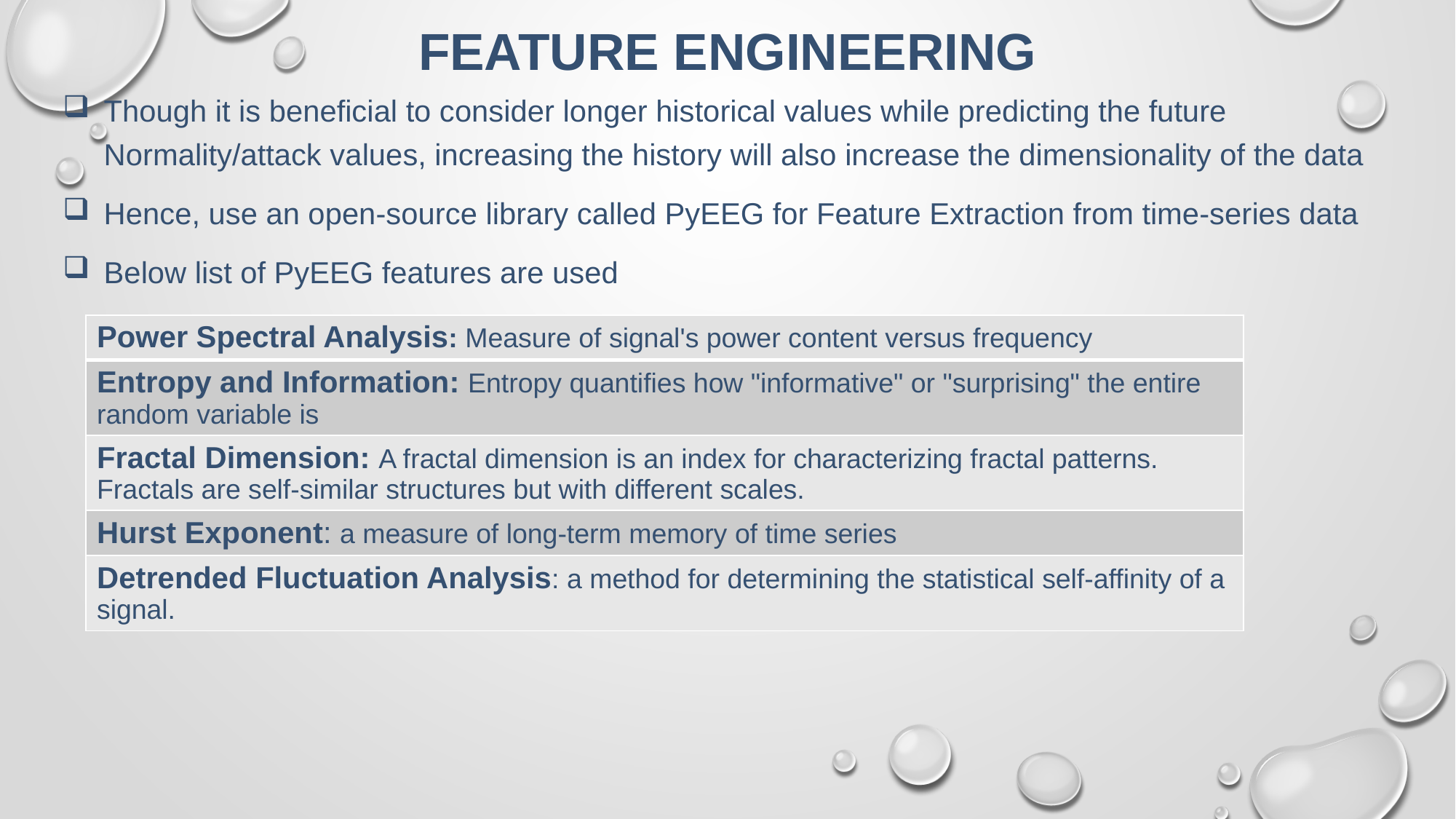

# FEATURE ENGINEERING
Though it is beneficial to consider longer historical values while predicting the future Normality/attack values, increasing the history will also increase the dimensionality of the data
Hence, use an open-source library called PyEEG for Feature Extraction from time-series data
Below list of PyEEG features are used

| Power Spectral Analysis: Measure of signal's power content versus frequency |
| --- |
| Entropy and Information: Entropy quantifies how "informative" or "surprising" the entire random variable is |
| Fractal Dimension: A fractal dimension is an index for characterizing fractal patterns. Fractals are self-similar structures but with different scales. |
| Hurst Exponent: a measure of long-term memory of time series |
| Detrended Fluctuation Analysis: a method for determining the statistical self-affinity of a signal. |